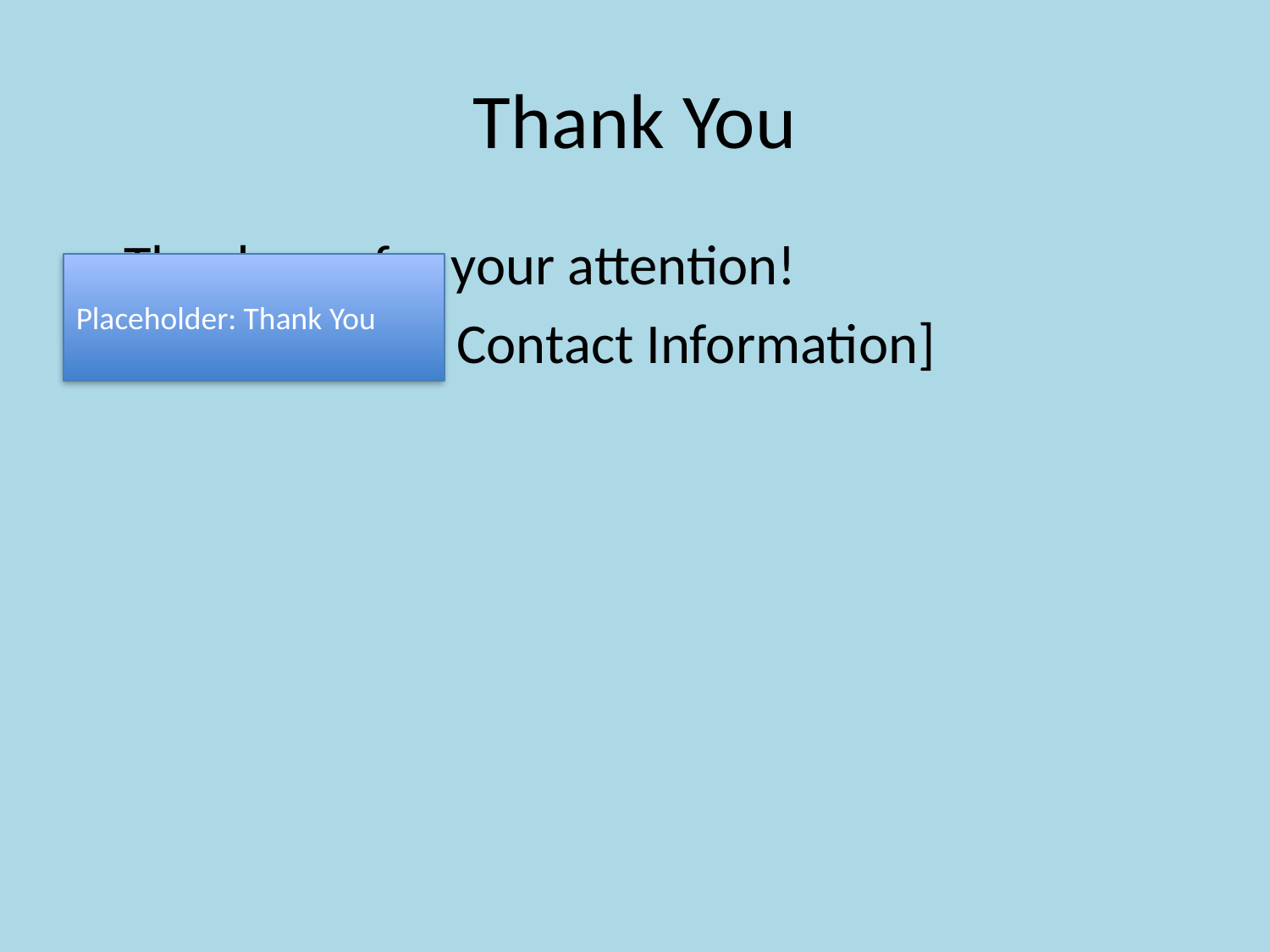

# Thank You
Thank you for your attention!
[Your Name & Contact Information]
Placeholder: Thank You